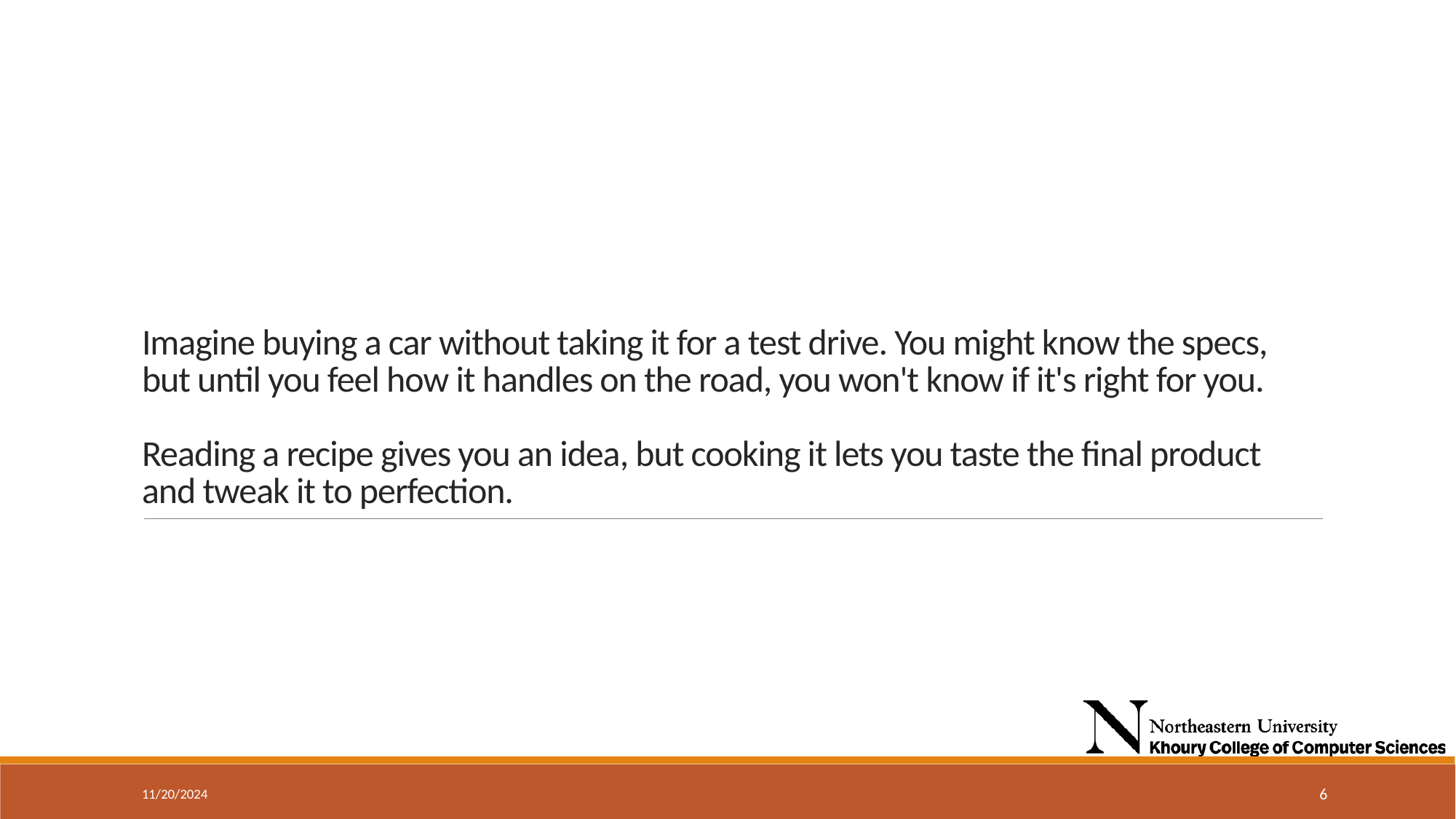

# Imagine buying a car without taking it for a test drive. You might know the specs, but until you feel how it handles on the road, you won't know if it's right for you. Reading a recipe gives you an idea, but cooking it lets you taste the final product and tweak it to perfection.

11/20/2024
6